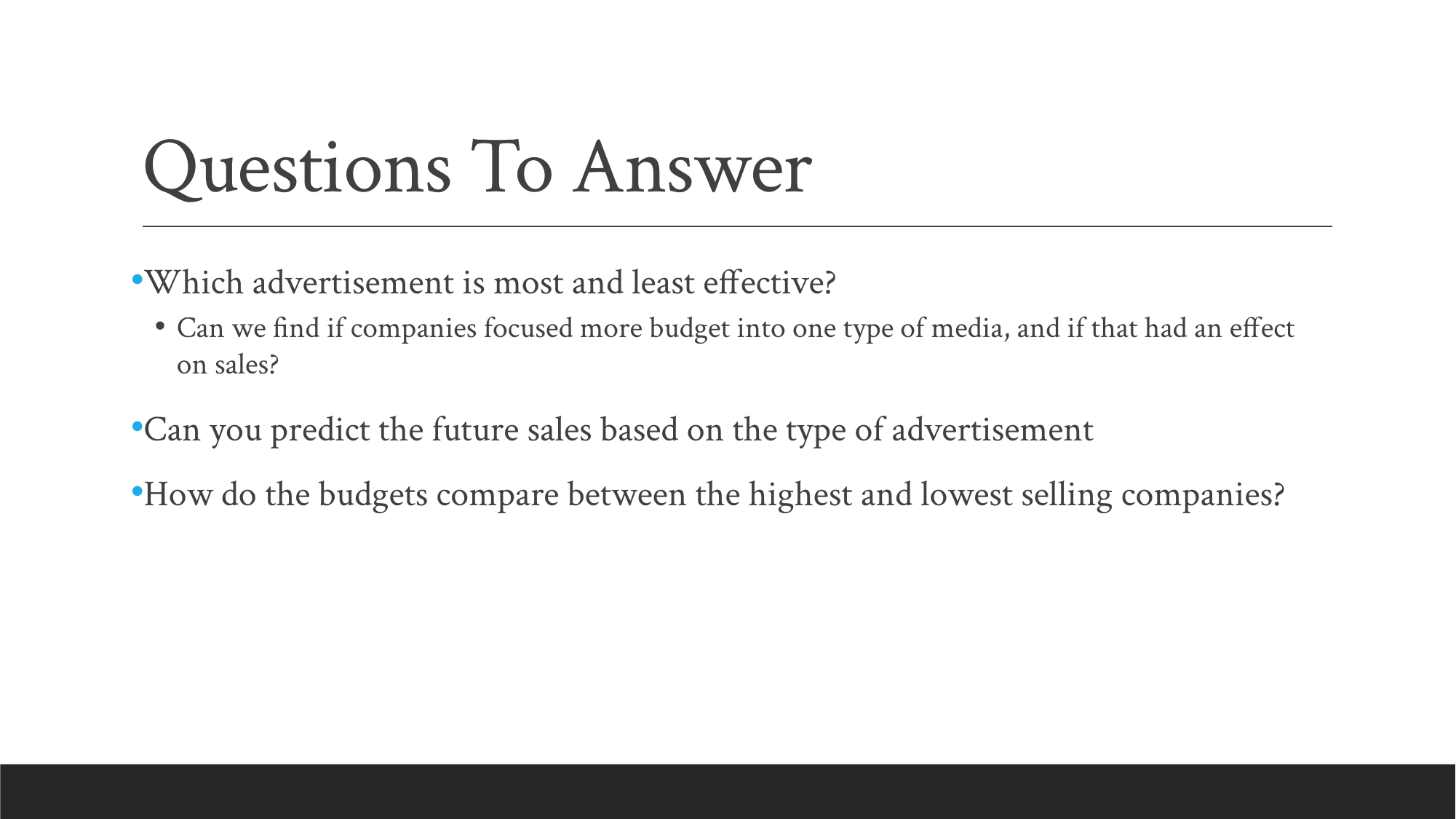

# Questions To Answer
Which advertisement is most and least effective?
Can we find if companies focused more budget into one type of media, and if that had an effect on sales?
Can you predict the future sales based on the type of advertisement
How do the budgets compare between the highest and lowest selling companies?